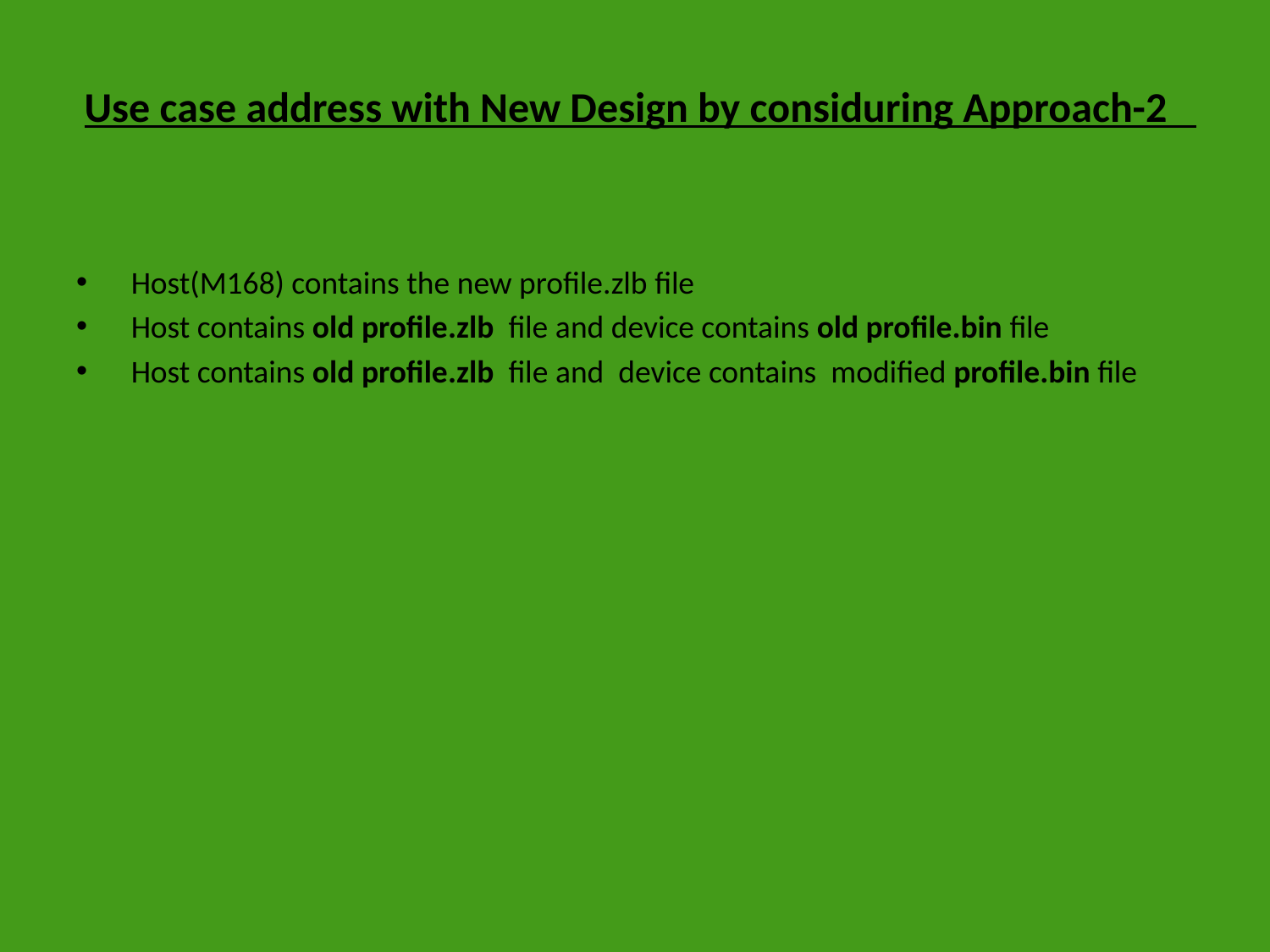

Use case address with New Design by considuring Approach-2

 Host(M168) contains the new profile.zlb file
 Host contains old profile.zlb  file and device contains old profile.bin file
 Host contains old profile.zlb  file and  device contains  modified profile.bin file